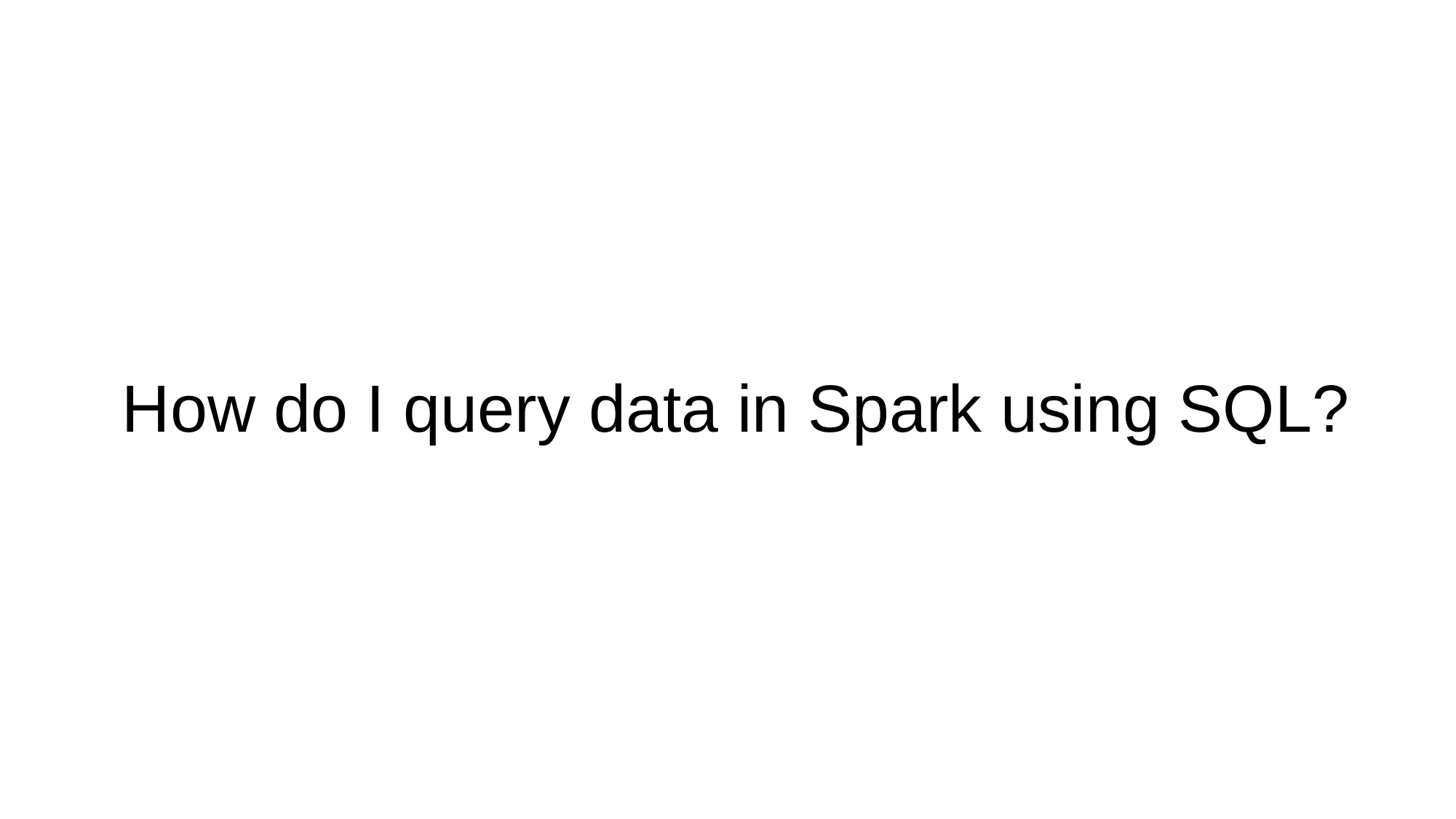

# How do I query data in Spark using SQL?